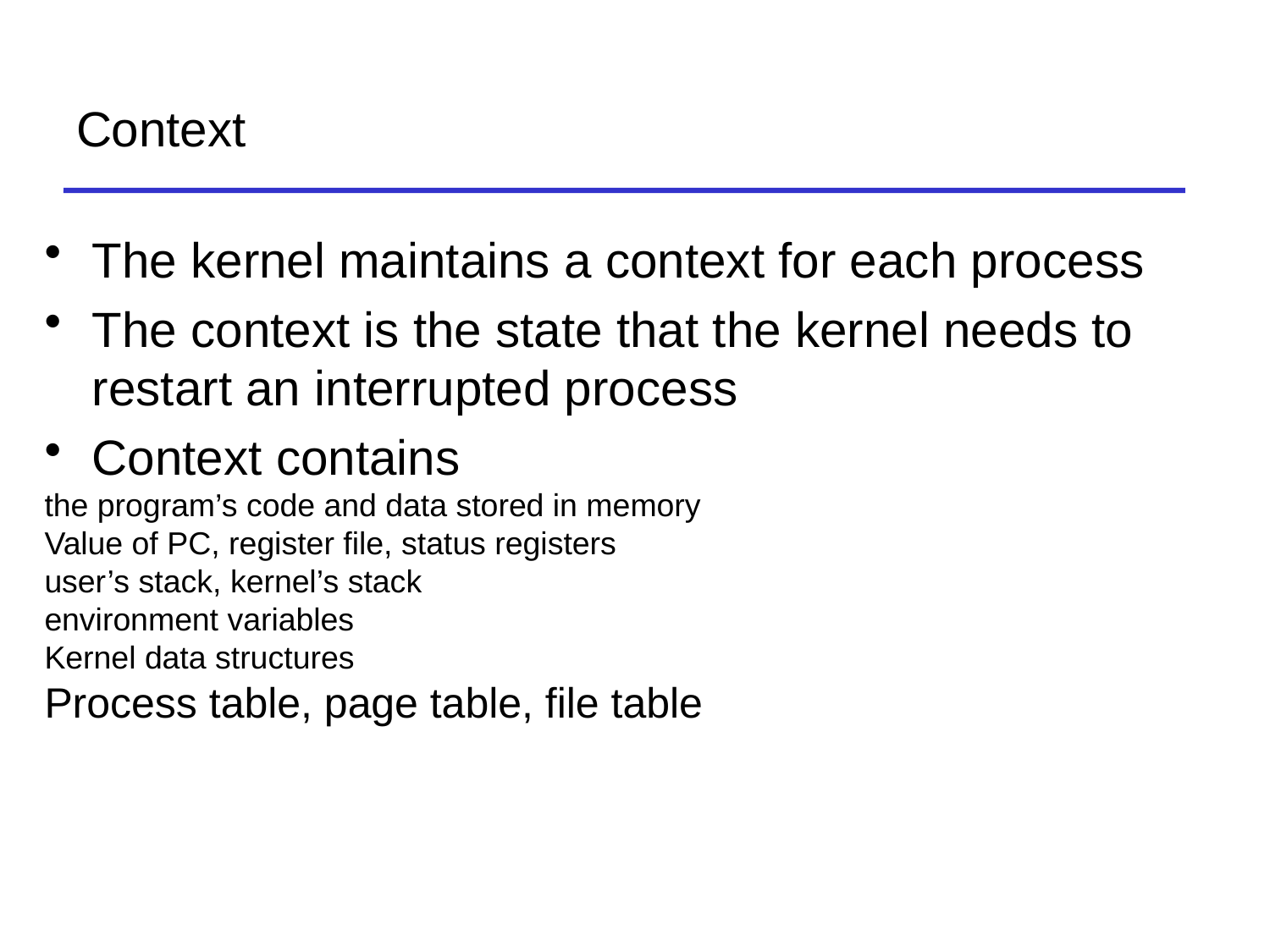

# Context
The kernel maintains a context for each process
The context is the state that the kernel needs to restart an interrupted process
Context contains
the program’s code and data stored in memory
Value of PC, register file, status registers
user’s stack, kernel’s stack
environment variables
Kernel data structures
Process table, page table, file table